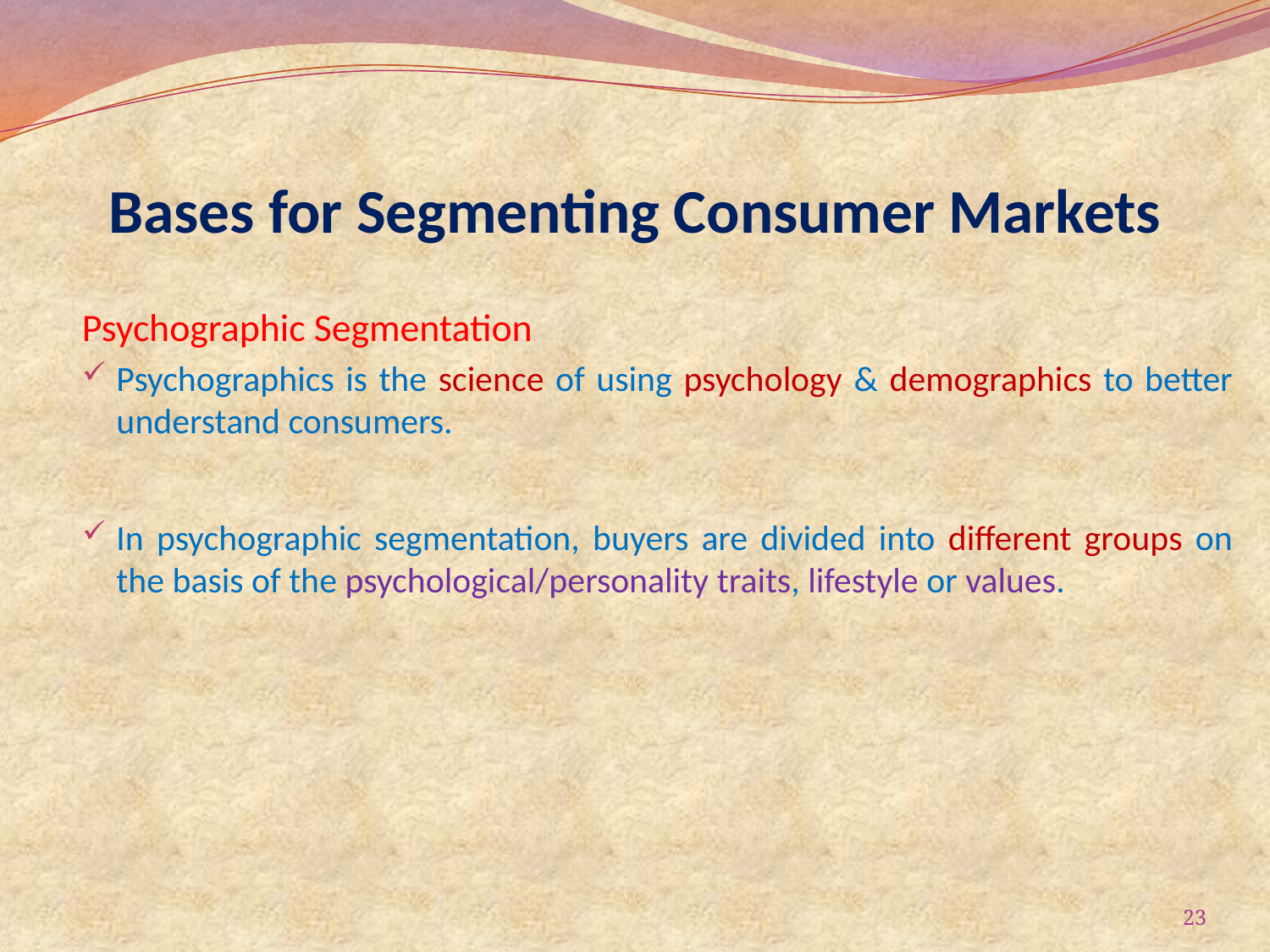

# Bases for Segmenting Consumer Markets
Psychographic Segmentation
Psychographics is the science of using psychology & demographics to better understand consumers.

In psychographic segmentation, buyers are divided into different groups on the basis of the psychological/personality traits, lifestyle or values.

23